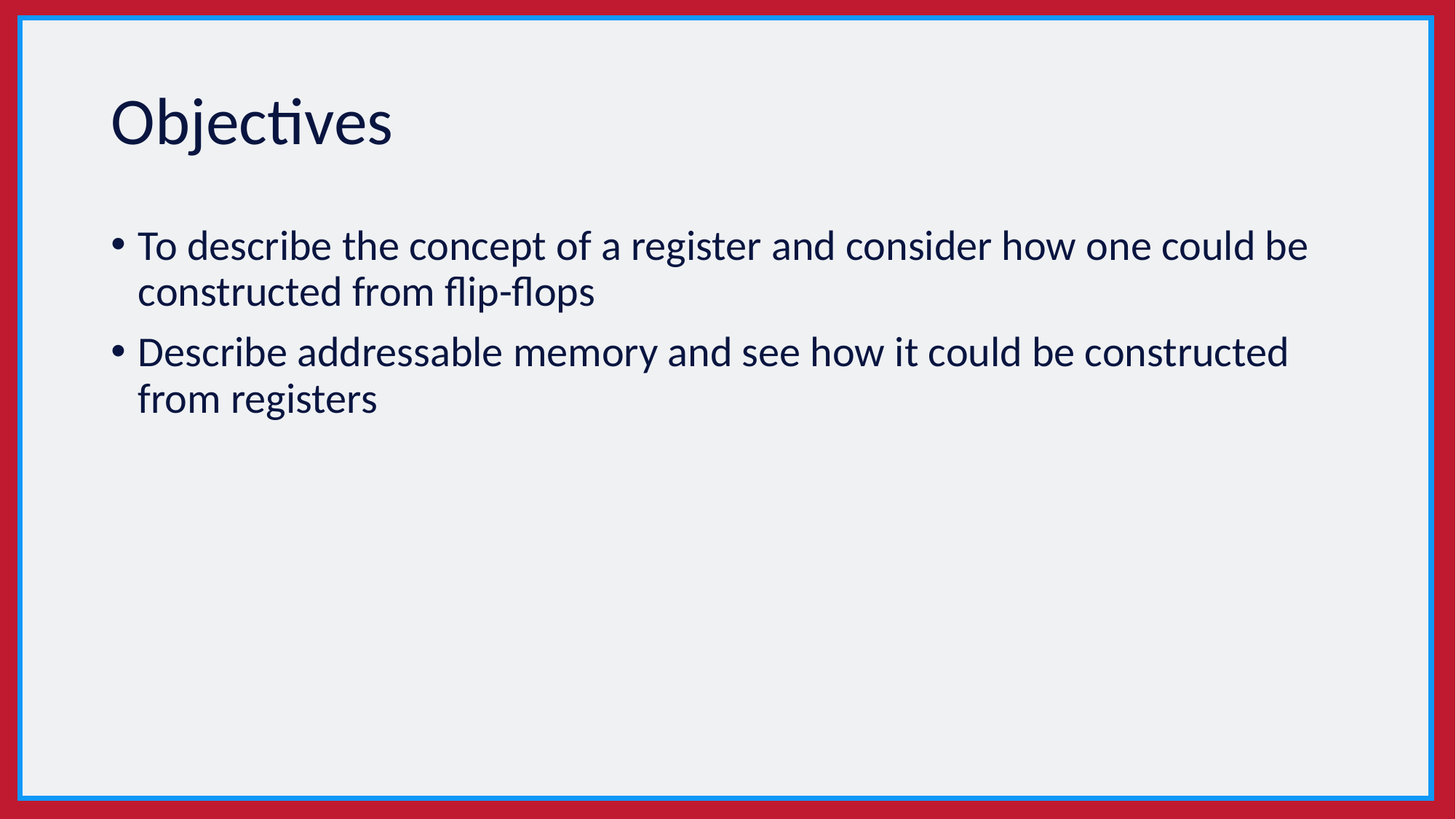

# Objectives
To describe the concept of a register and consider how one could be constructed from flip-flops
Describe addressable memory and see how it could be constructed from registers